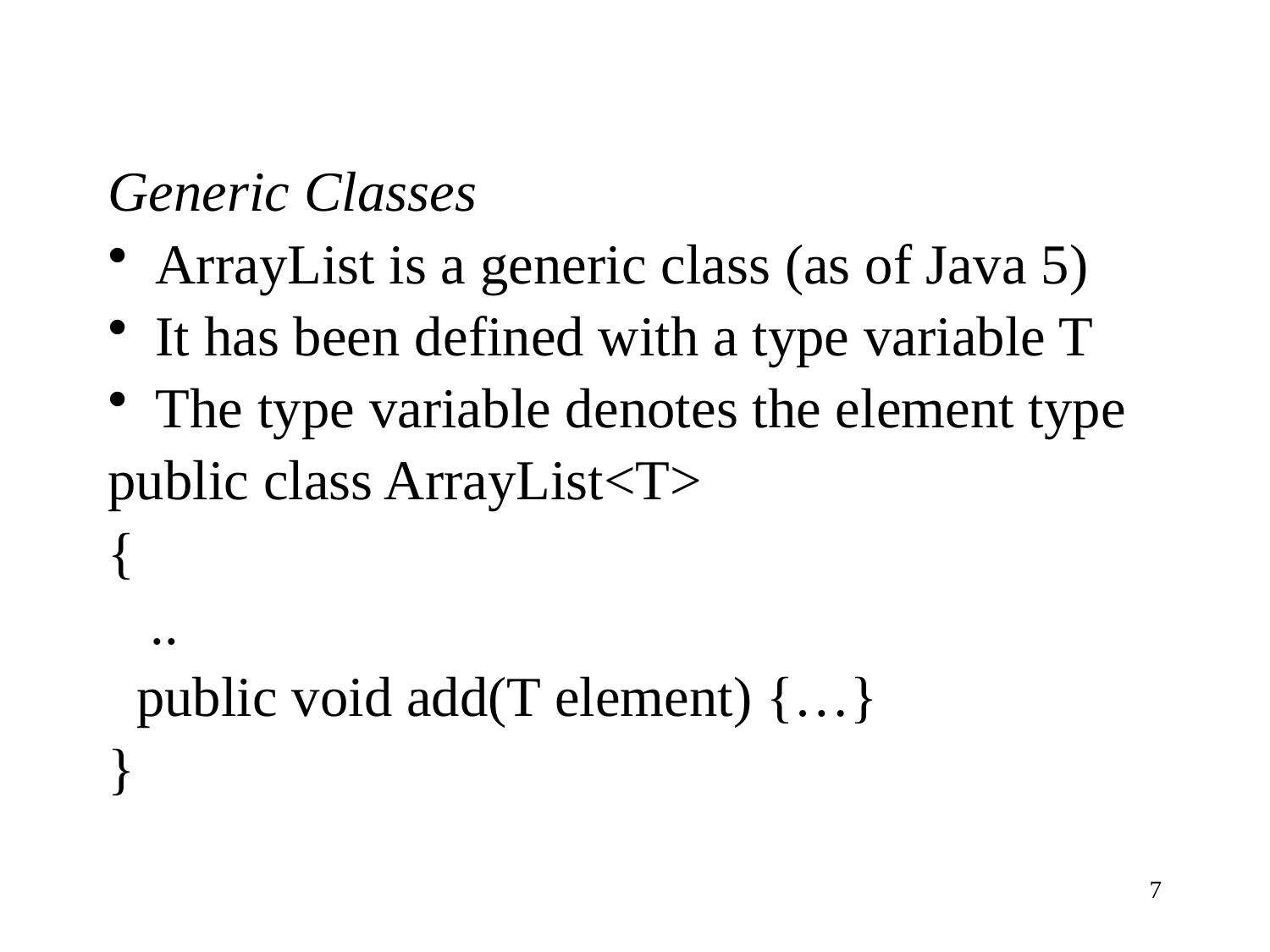

Generic Classes
ArrayList is a generic class (as of Java 5)
It has been defined with a type variable T
The type variable denotes the element type
public class ArrayList<T>
{
   ..
  public void add(T element) {…}
}
7